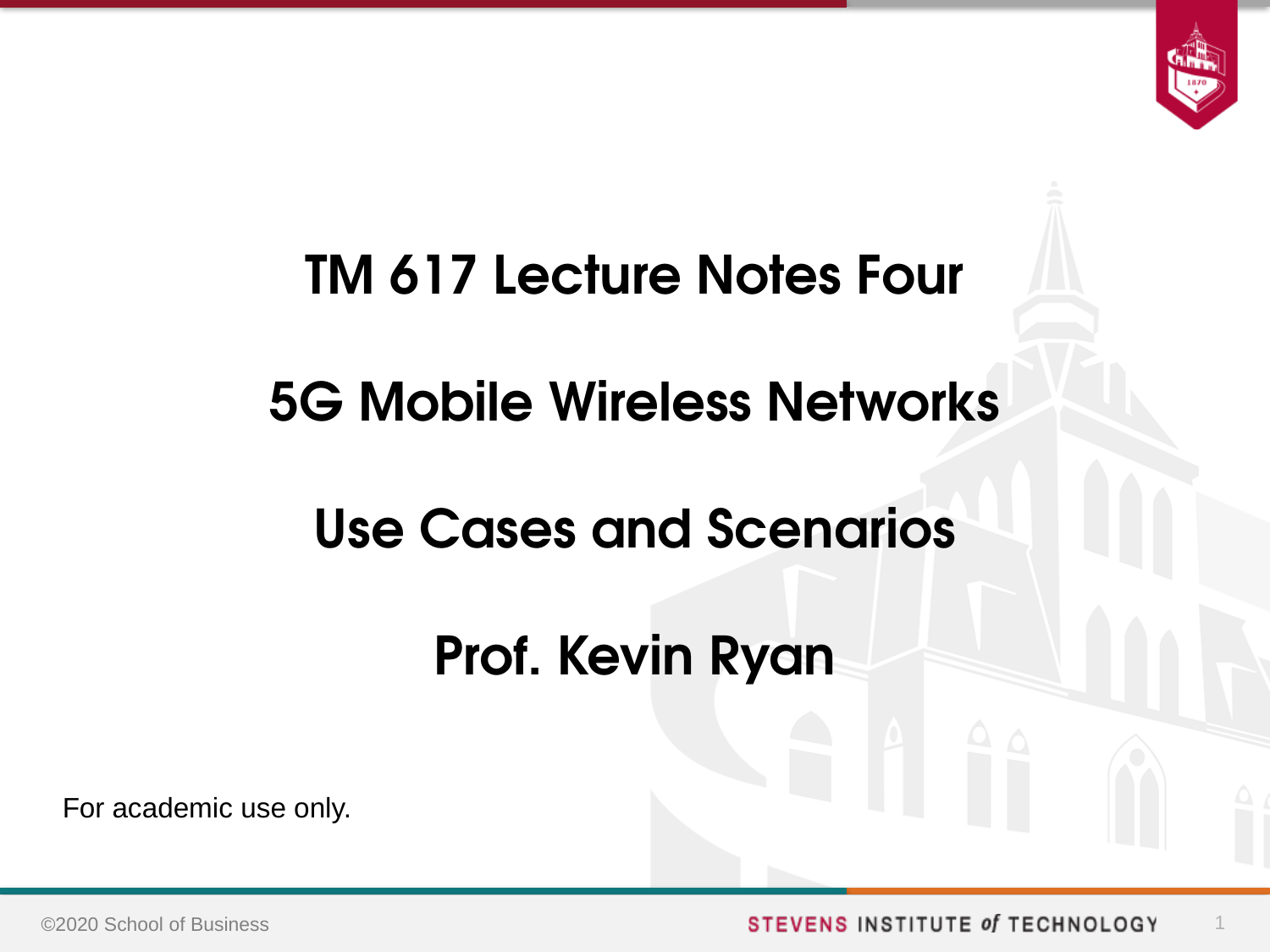

TM 617 Lecture Notes Four

5G Mobile Wireless Networks

Use Cases and Scenarios

Prof. Kevin Ryan
1